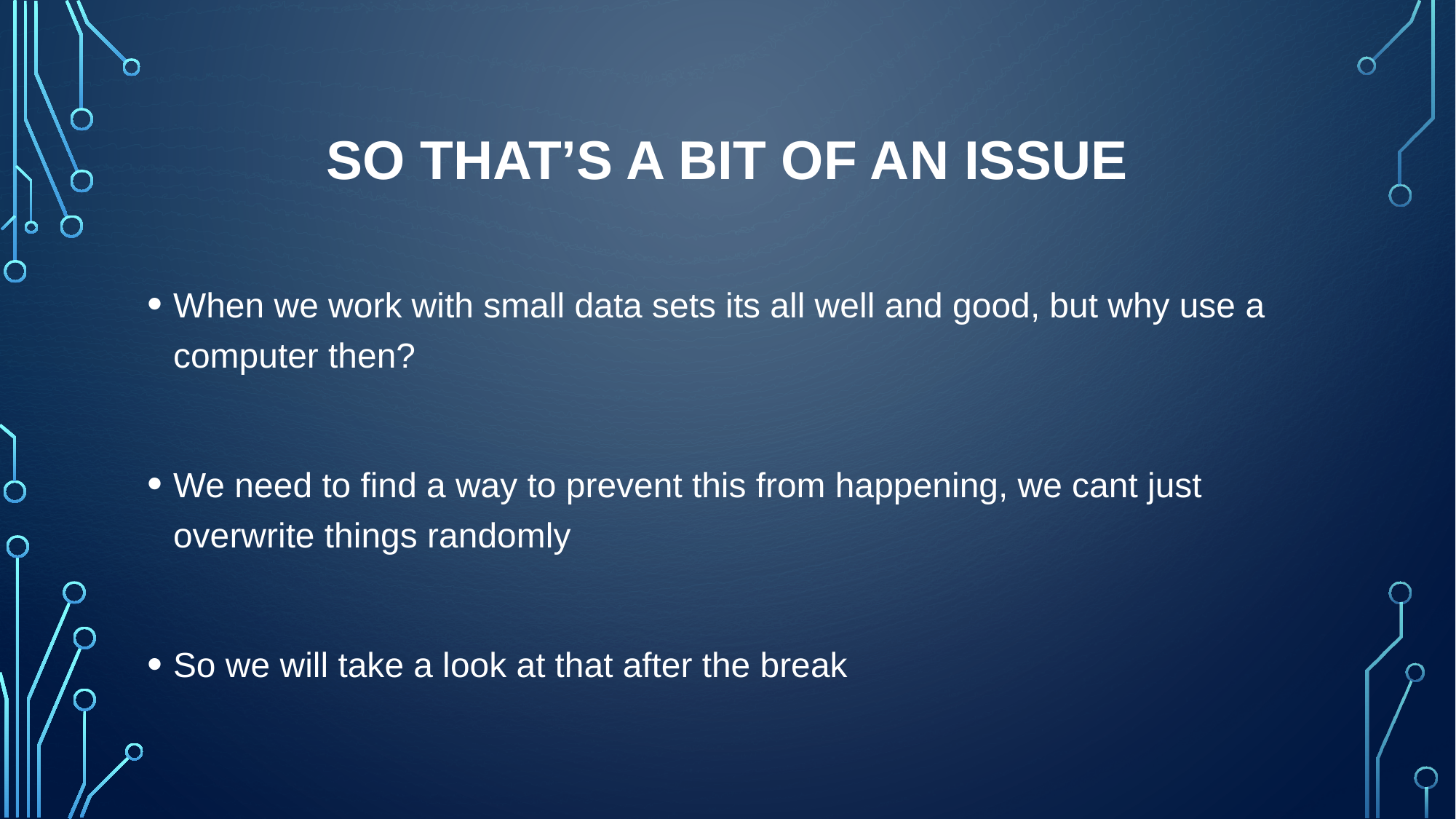

# So that’s a bit of an issue
When we work with small data sets its all well and good, but why use a computer then?

We need to find a way to prevent this from happening, we cant just overwrite things randomly

So we will take a look at that after the break